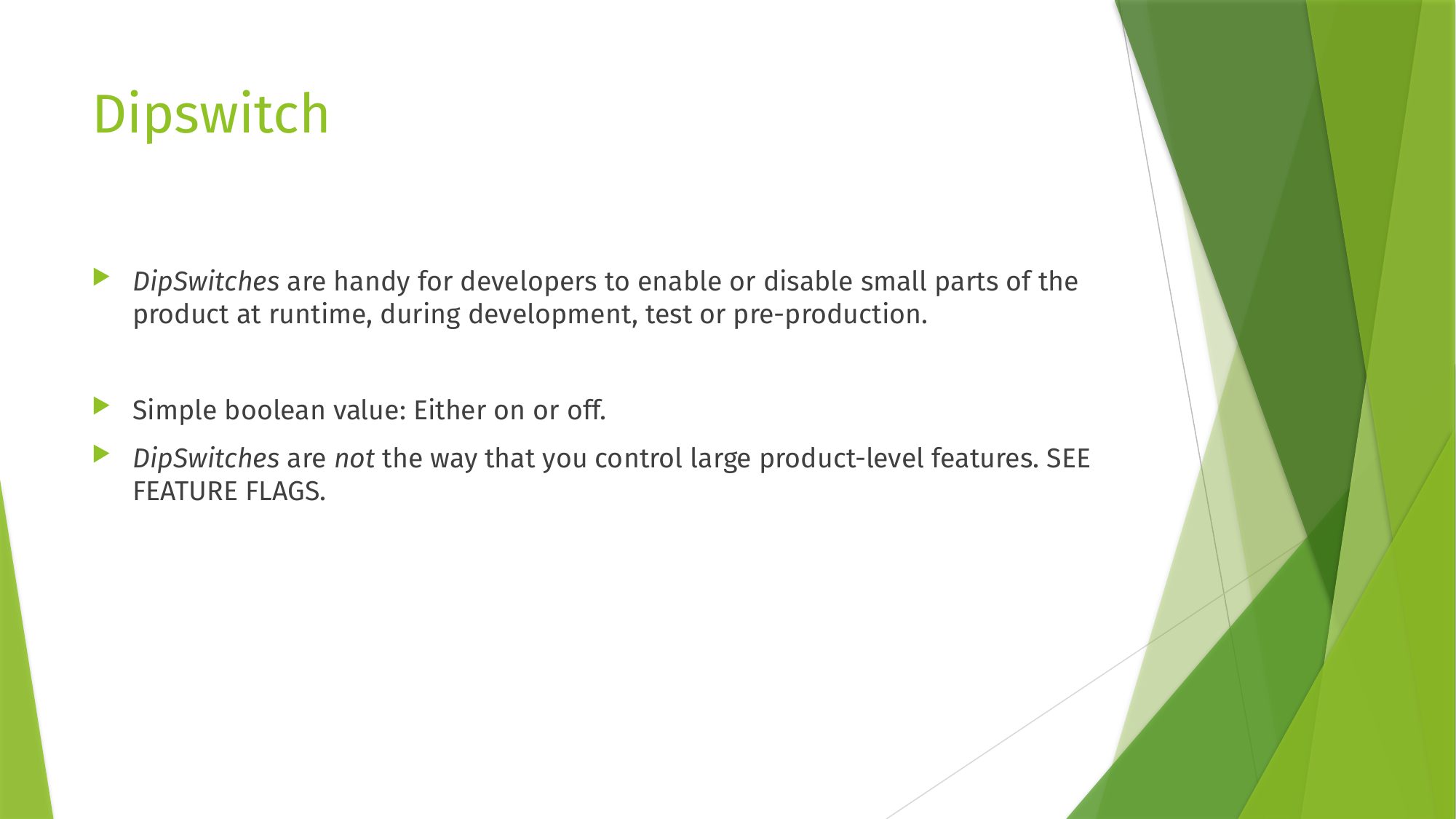

# Dipswitch
DipSwitches are handy for developers to enable or disable small parts of the product at runtime, during development, test or pre-production.

Simple boolean value: Either on or off.
DipSwitches are not the way that you control large product-level features. SEE FEATURE FLAGS.